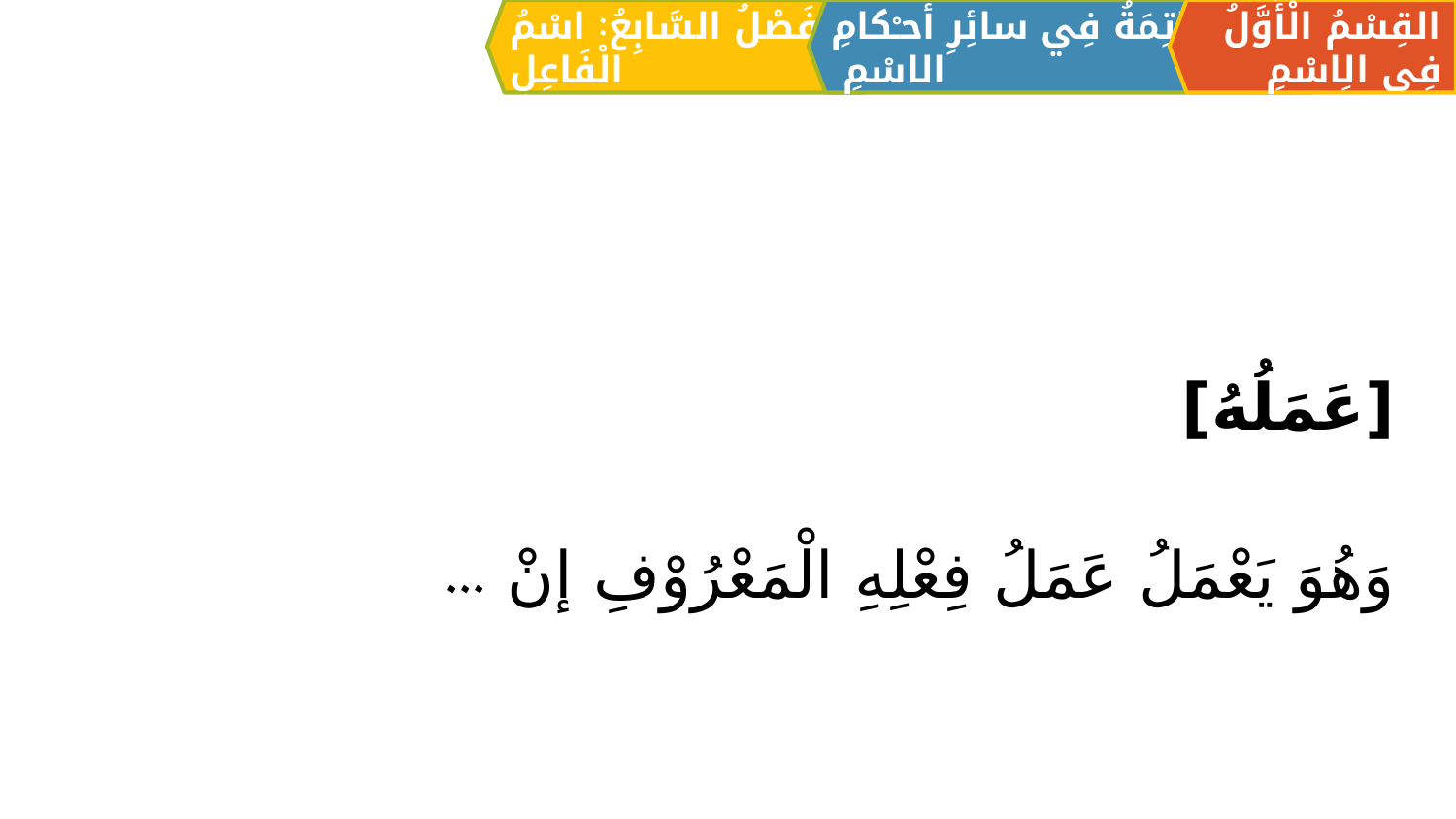

الْفَصْلُ السَّابِعُ: اسْمُ الْفَاعِلِ
القِسْمُ الْأَوَّلُ فِي الِاسْمِ
الْخَاتِمَةُ فِي سائِرِ أحـْكامِ الاسْمِ
[عَمَلُهُ]
وَهُوَ يَعْمَلُ عَمَلُ فِعْلِهِ الْمَعْرُوْفِ إنْ ...